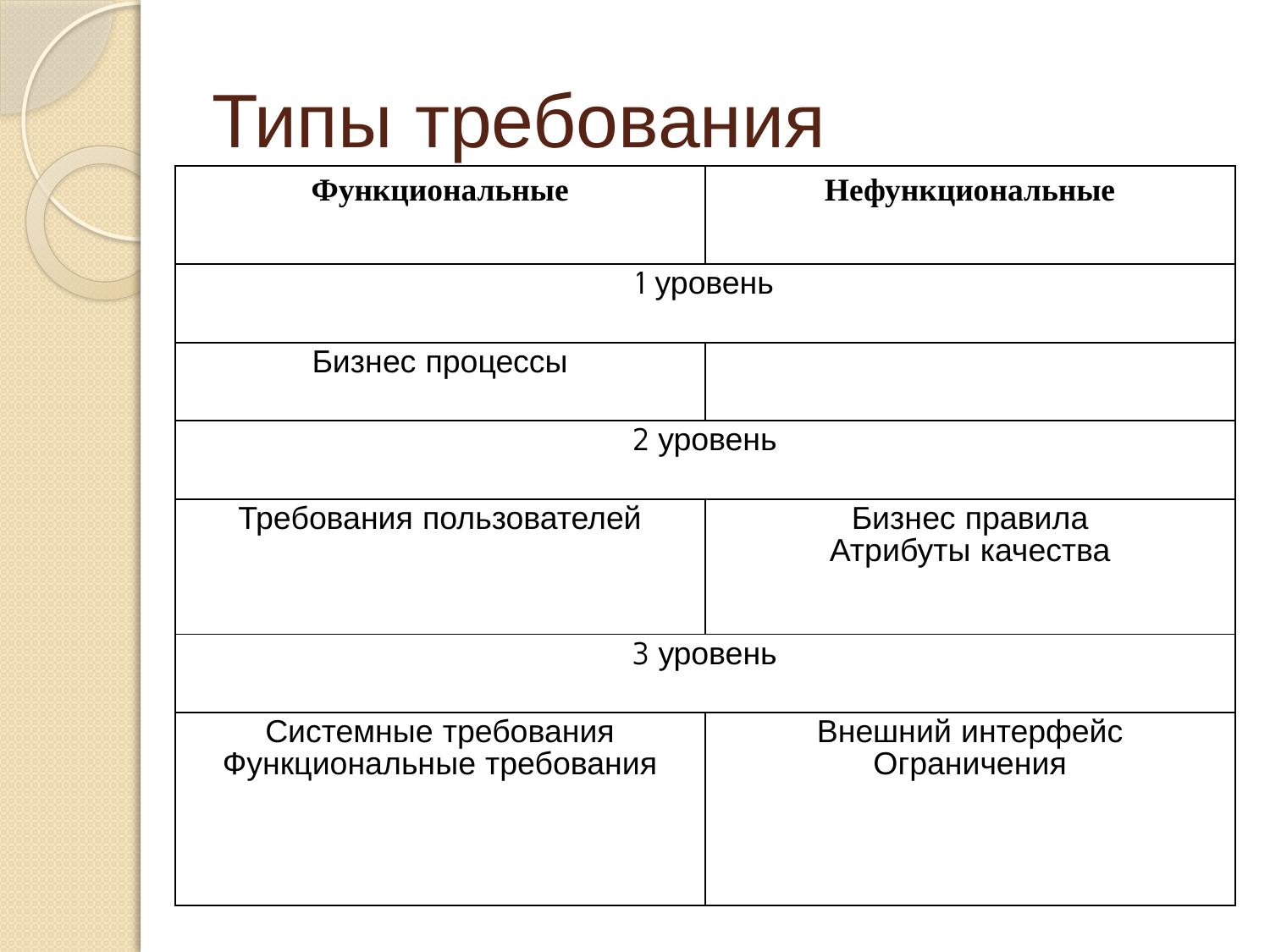

# Типы требования
| Функциональные | Нефункциональные |
| --- | --- |
| 1 уровень |  |
| Бизнес процессы |  |
| 2 уровень |  |
| Требования пользователей | Бизнес правила Атрибуты качества |
| 3 уровень |  |
| Системные требования Функциональные требования | Внешний интерфейс Ограничения |